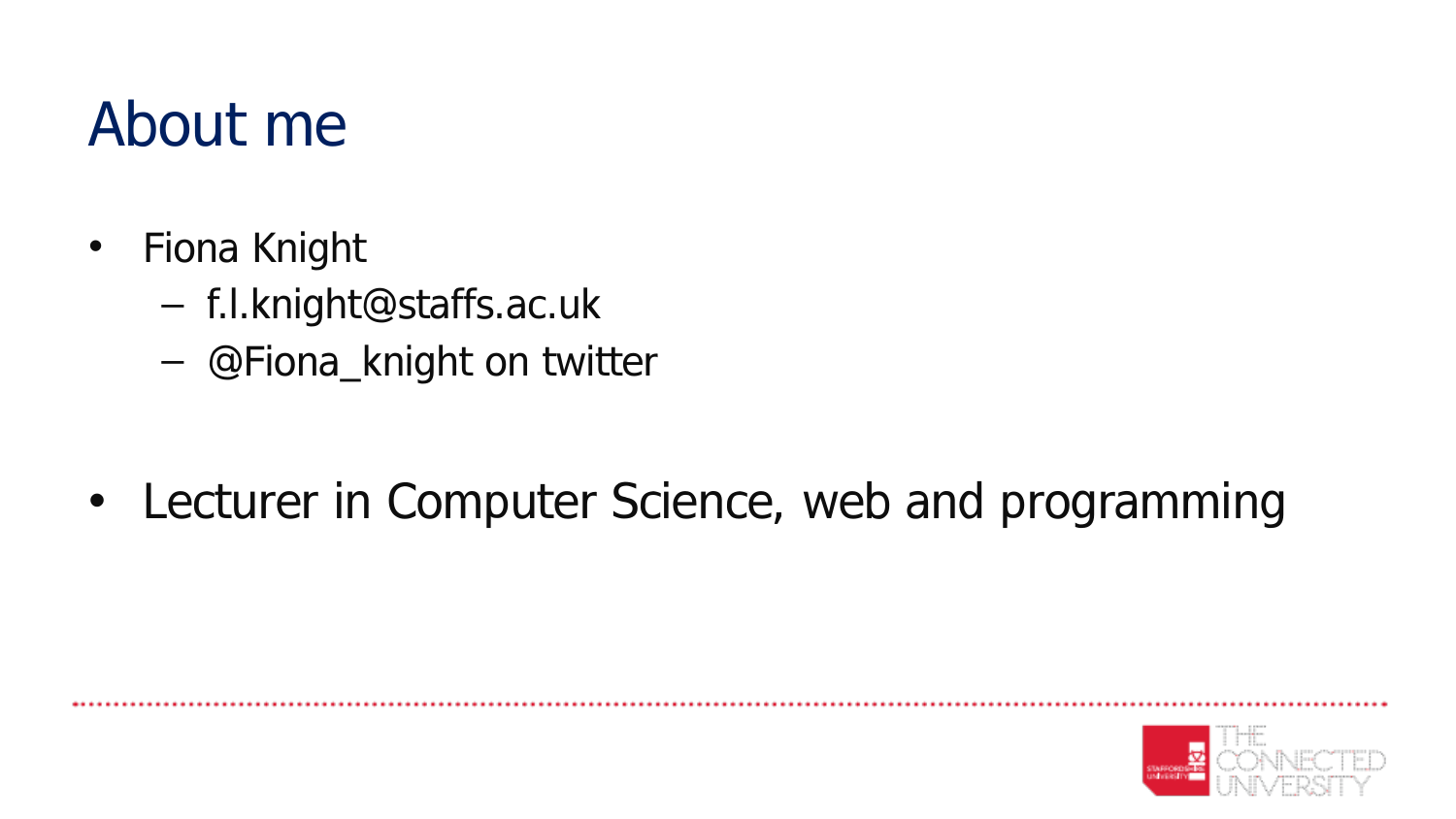

# About me
Fiona Knight
f.l.knight@staffs.ac.uk
@Fiona_knight on twitter

Lecturer in Computer Science, web and programming